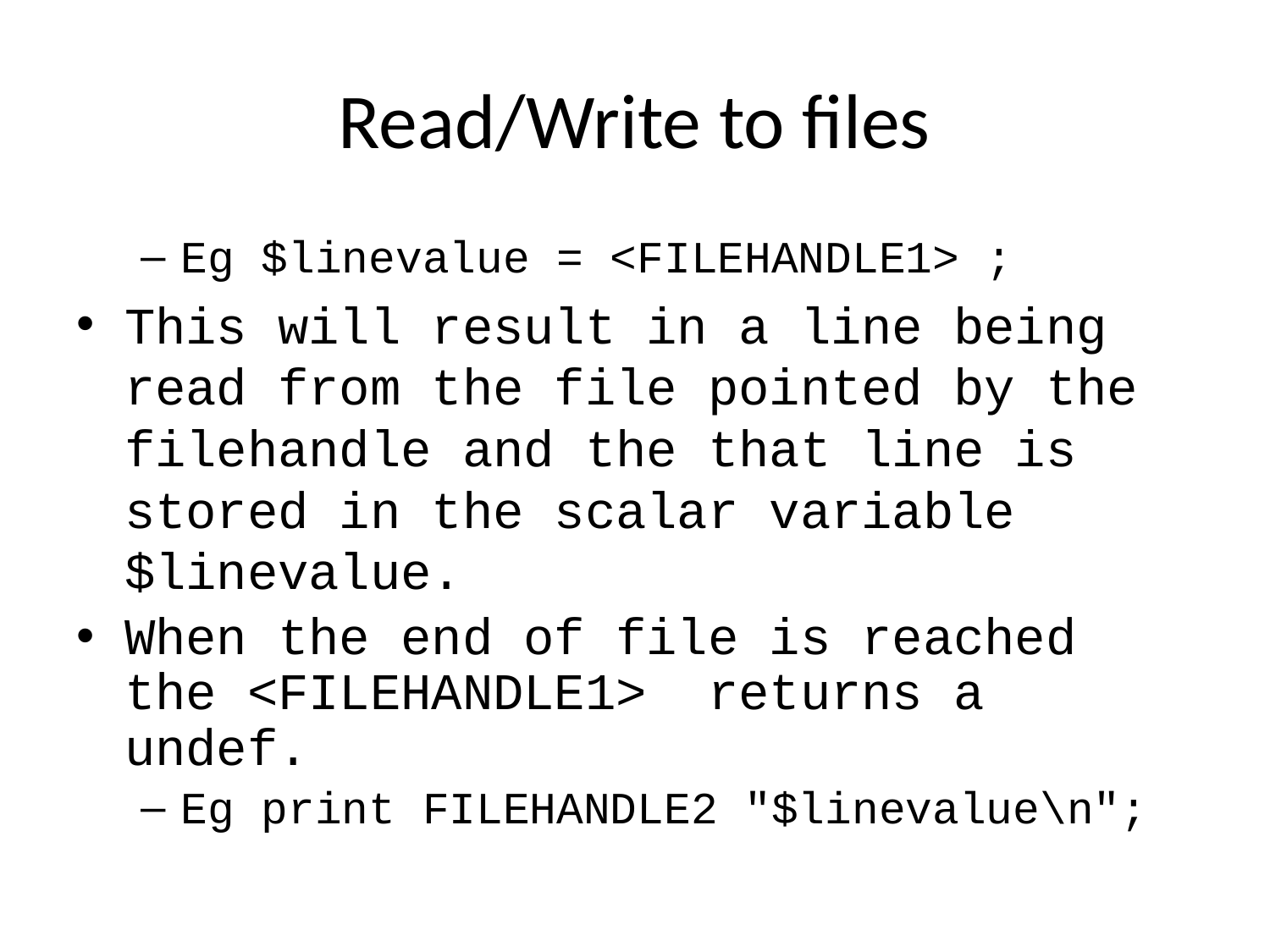

# Read/Write to files
Eg $linevalue = <FILEHANDLE1> ;
This will result in a line being read from the file pointed by the filehandle and the that line is stored in the scalar variable $linevalue.
When the end of file is reached the <FILEHANDLE1>  returns a  undef.
Eg print FILEHANDLE2 "$linevalue\n";